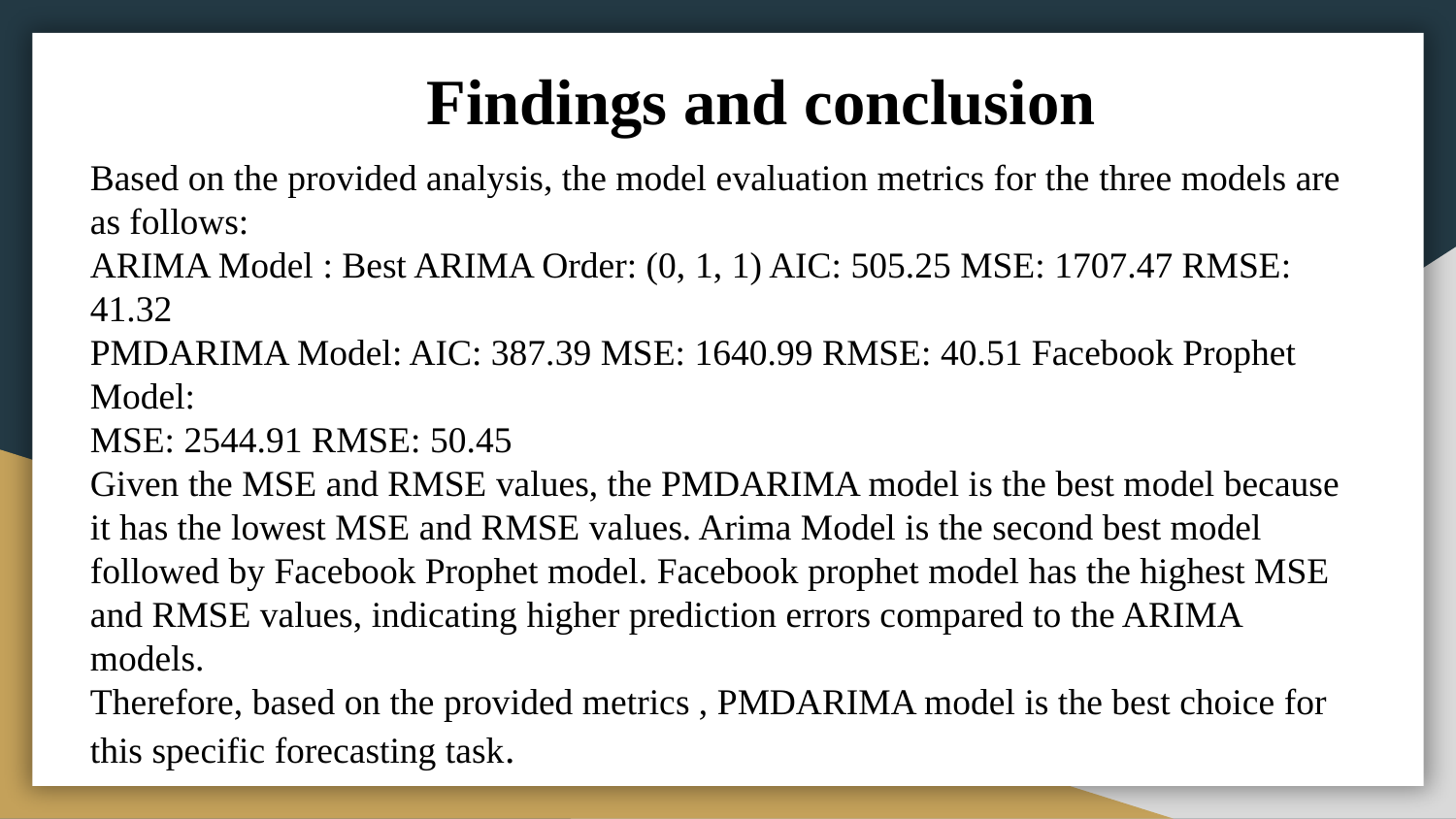

# Findings and conclusion
Based on the provided analysis, the model evaluation metrics for the three models are as follows:
ARIMA Model : Best ARIMA Order: (0, 1, 1) AIC: 505.25 MSE: 1707.47 RMSE: 41.32
PMDARIMA Model: AIC: 387.39 MSE: 1640.99 RMSE: 40.51 Facebook Prophet Model:
MSE: 2544.91 RMSE: 50.45
Given the MSE and RMSE values, the PMDARIMA model is the best model because it has the lowest MSE and RMSE values. Arima Model is the second best model followed by Facebook Prophet model. Facebook prophet model has the highest MSE and RMSE values, indicating higher prediction errors compared to the ARIMA models.
Therefore, based on the provided metrics , PMDARIMA model is the best choice for this specific forecasting task.